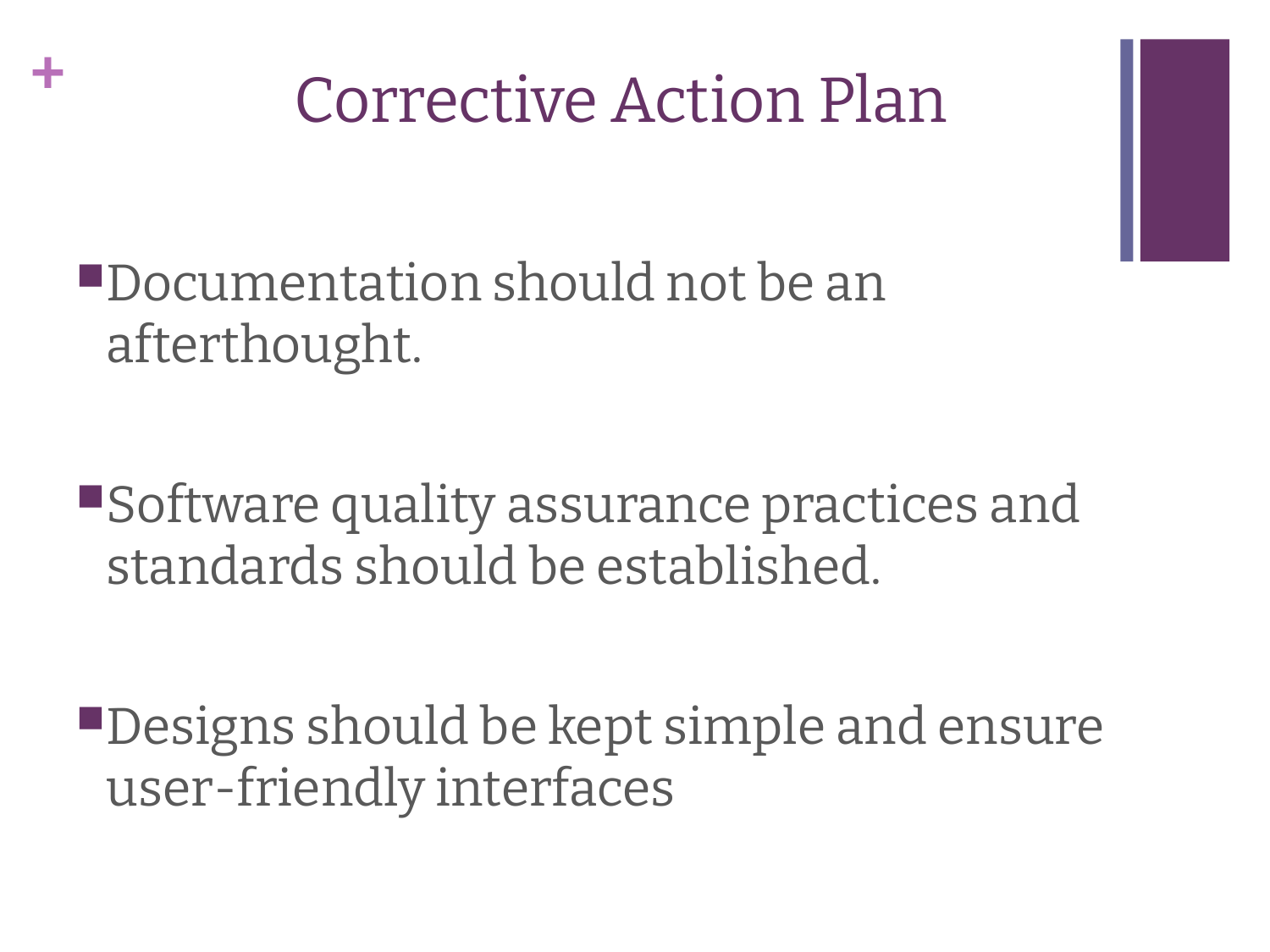

# Corrective Action Plan
Documentation should not be an afterthought.

Software quality assurance practices and standards should be established.

Designs should be kept simple and ensure user-friendly interfaces